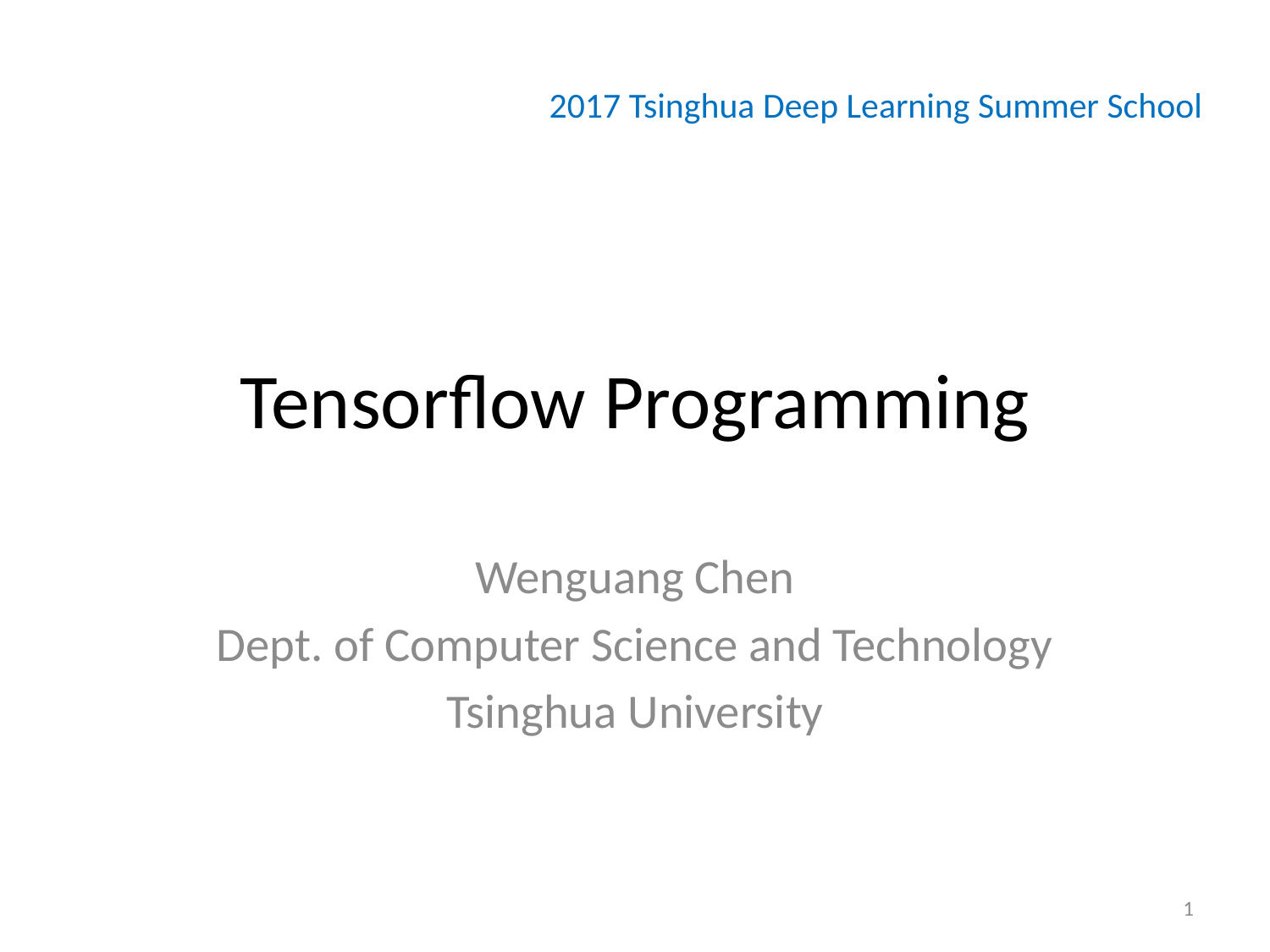

2017 Tsinghua Deep Learning Summer School
# Tensorflow Programming
Wenguang Chen
Dept. of Computer Science and Technology
Tsinghua University
1